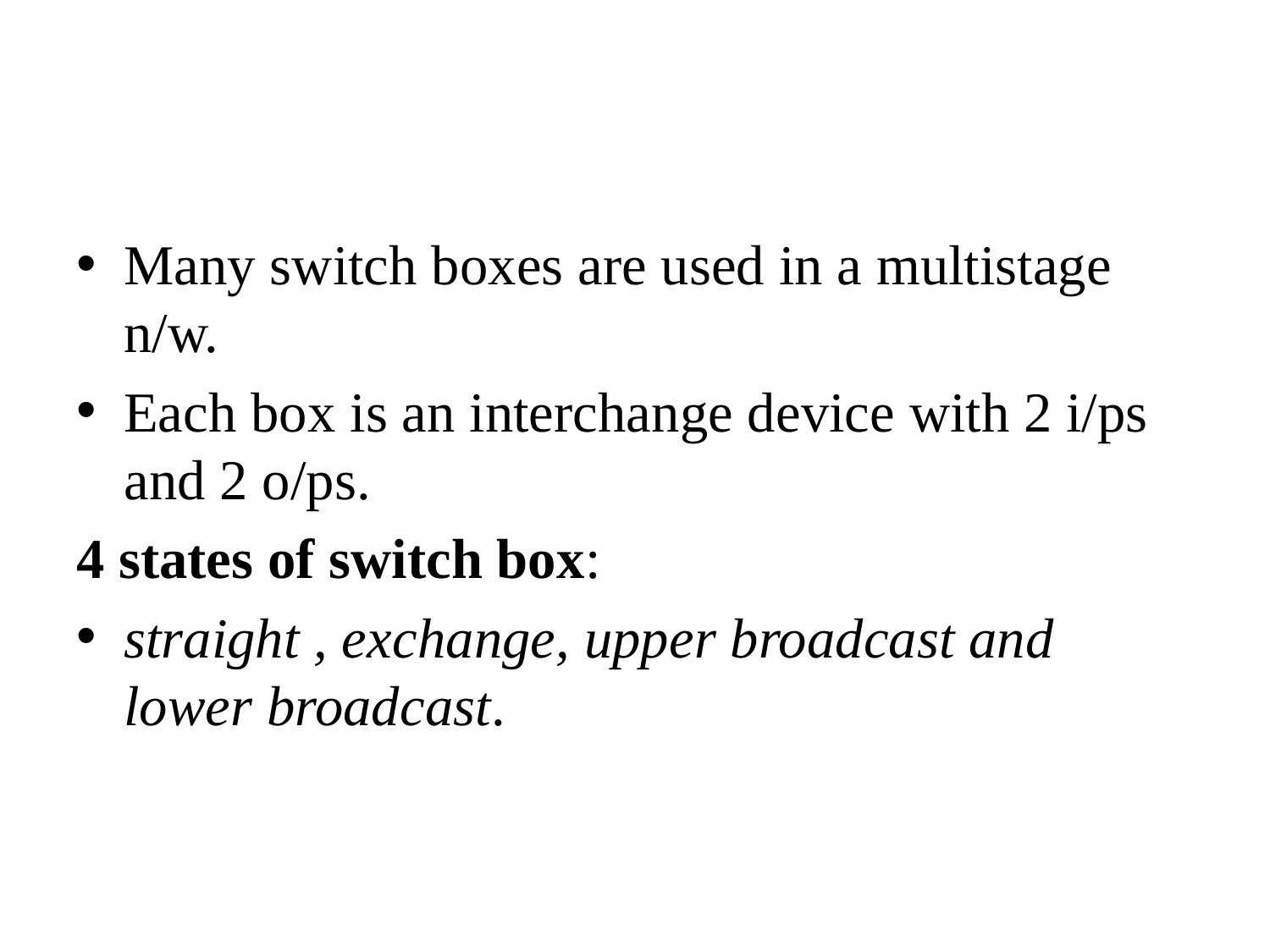

#
Many switch boxes are used in a multistage n/w.
Each box is an interchange device with 2 i/ps and 2 o/ps.
4 states of switch box:
straight , exchange, upper broadcast and lower broadcast.